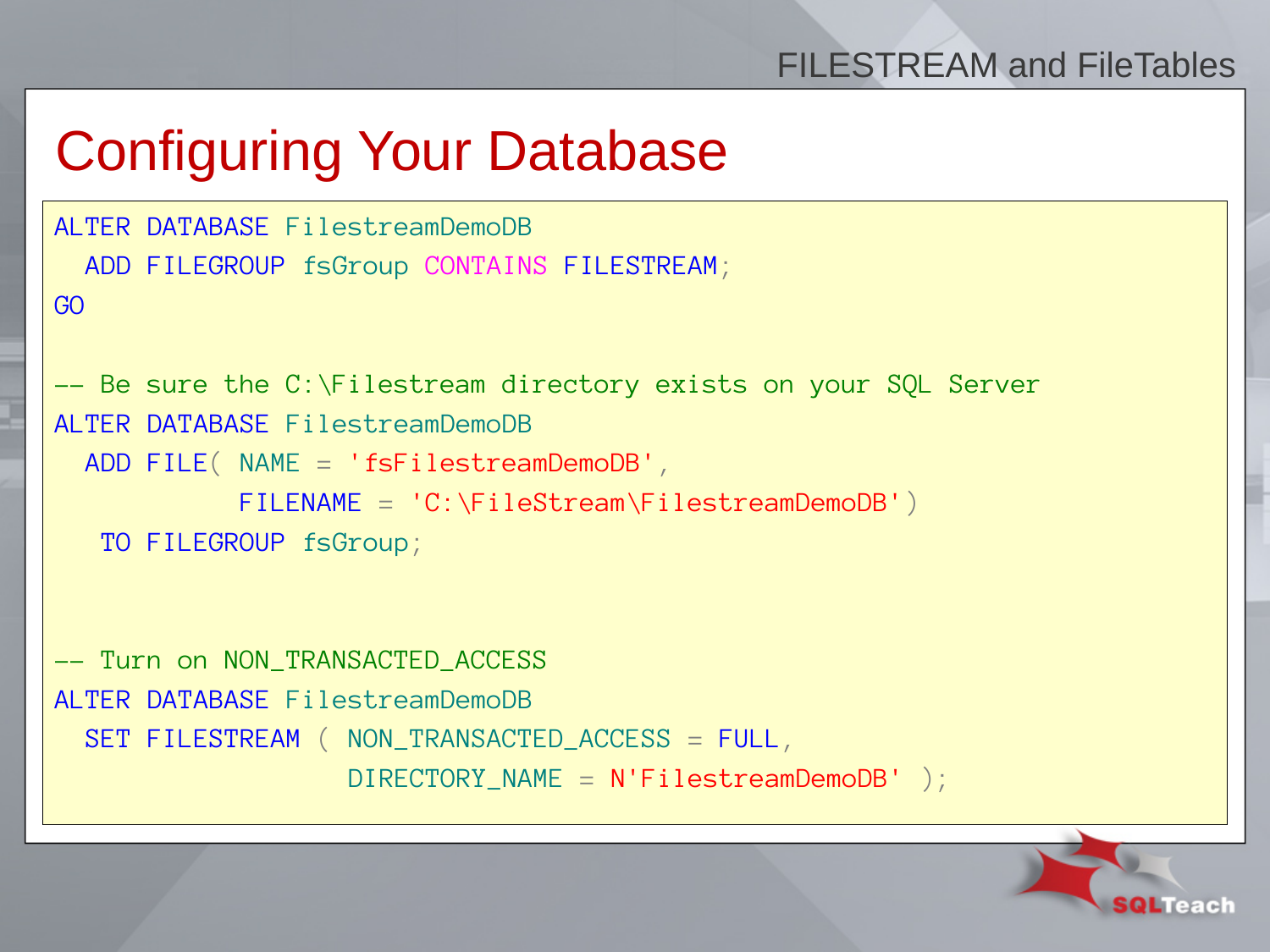

FILESTREAM and FileTables
# Configuring Your Database
ALTER DATABASE FilestreamDemoDB
  ADD FILEGROUP fsGroup CONTAINS FILESTREAM;
GO

-- Be sure the C:\Filestream directory exists on your SQL Server
ALTER DATABASE FilestreamDemoDB
  ADD FILE( NAME = 'fsFilestreamDemoDB',
            FILENAME = 'C:\FileStream\FilestreamDemoDB')
   TO FILEGROUP fsGroup;

-- Turn on NON_TRANSACTED_ACCESS
ALTER DATABASE FilestreamDemoDB
  SET FILESTREAM ( NON_TRANSACTED_ACCESS = FULL,
                   DIRECTORY_NAME = N'FilestreamDemoDB' );